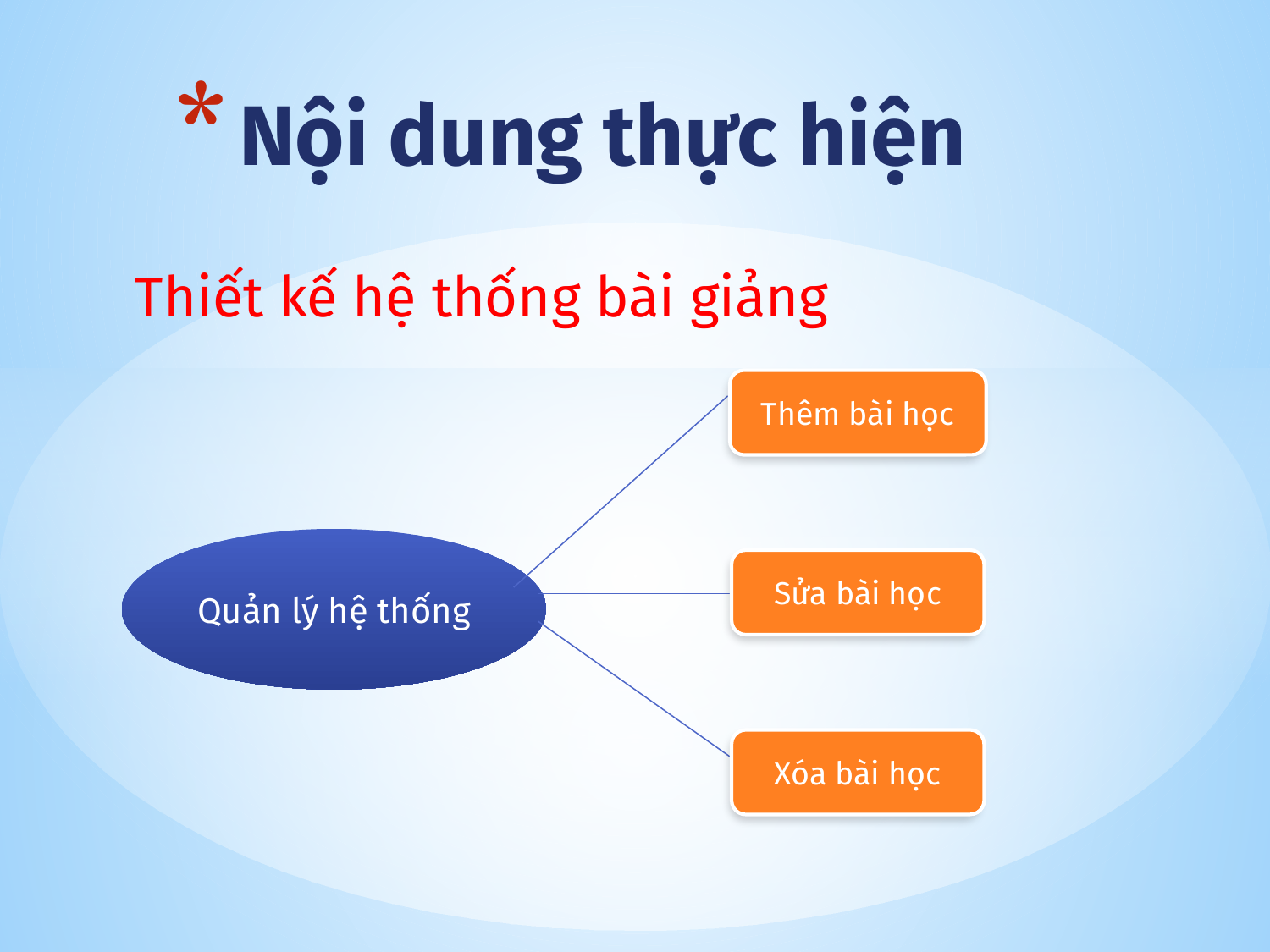

# Nội dung thực hiện
Thiết kế hệ thống bài giảng

Thêm bài học

Quản lý hệ thống
Sửa bài học

Xóa bài học